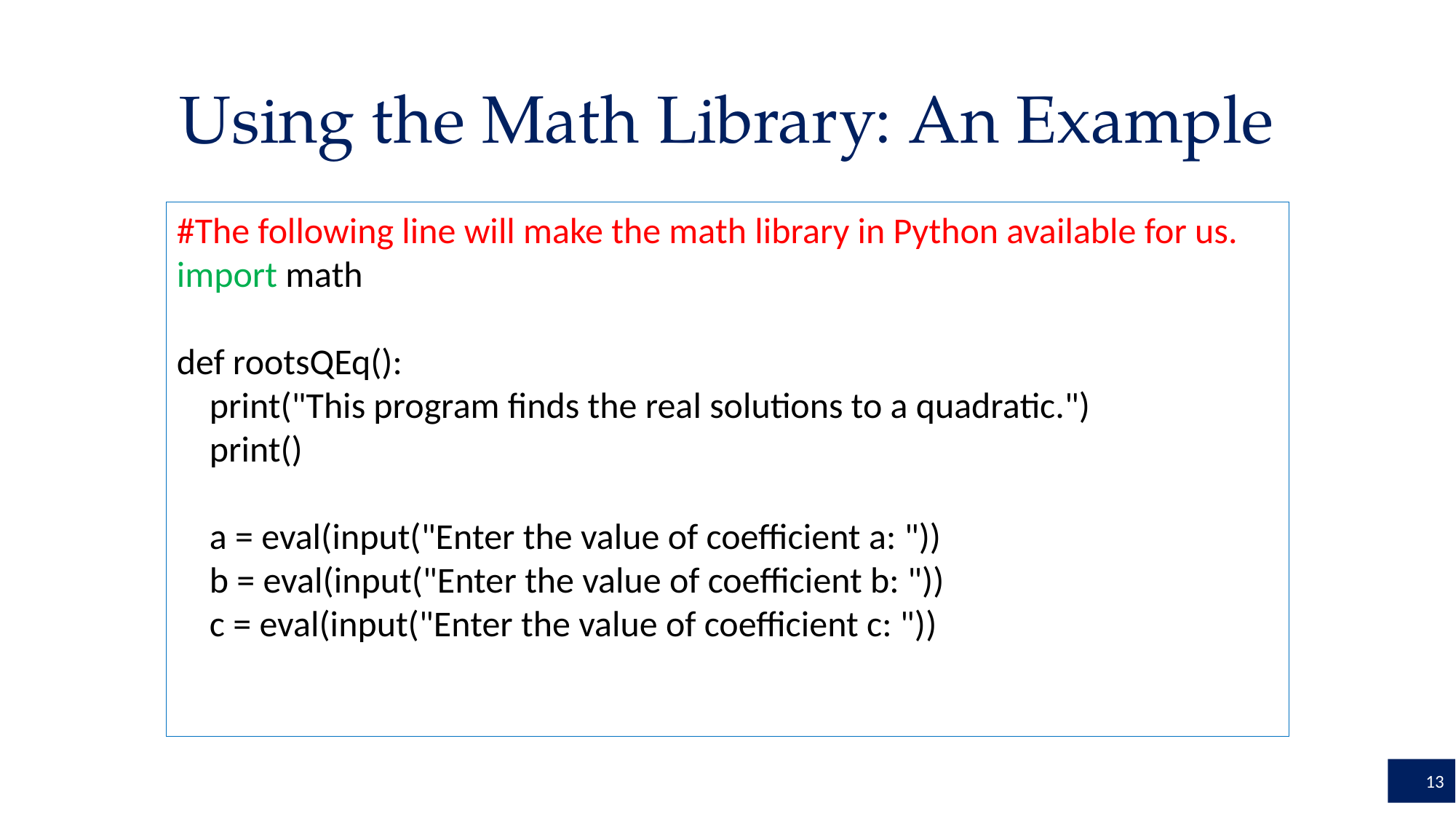

# Using the Math Library: An Example
#The following line will make the math library in Python available for us.
import math

def rootsQEq():
    print("This program finds the real solutions to a quadratic.")
    print()

    a = eval(input("Enter the value of coefficient a: "))
    b = eval(input("Enter the value of coefficient b: "))
    c = eval(input("Enter the value of coefficient c: "))

13